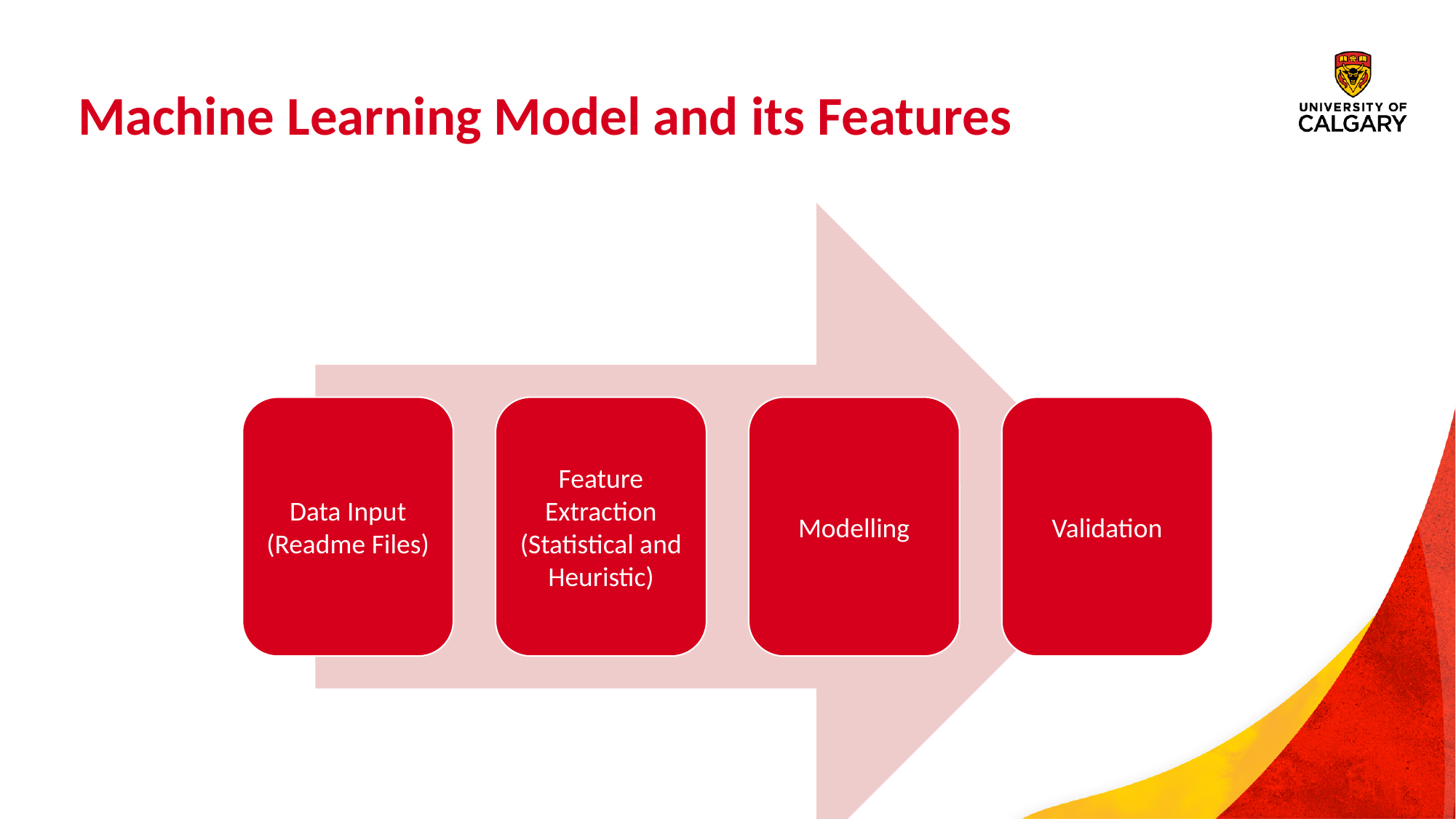

# Machine Learning Model and its Features
Data Input (Readme Files)
Feature Extraction
(Statistical and Heuristic)
Modelling
Validation